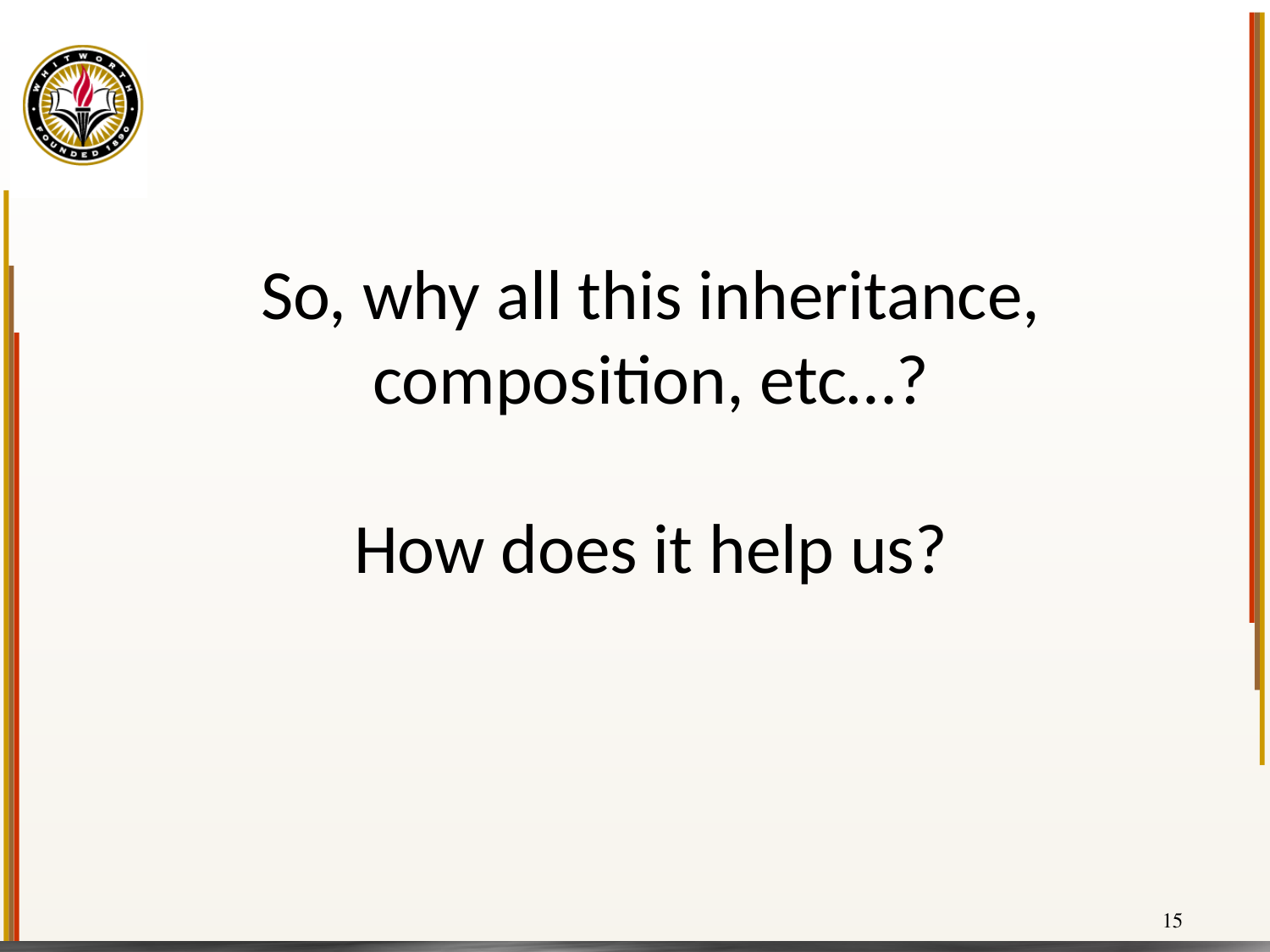

# So, why all this inheritance, composition, etc…? How does it help us?
15